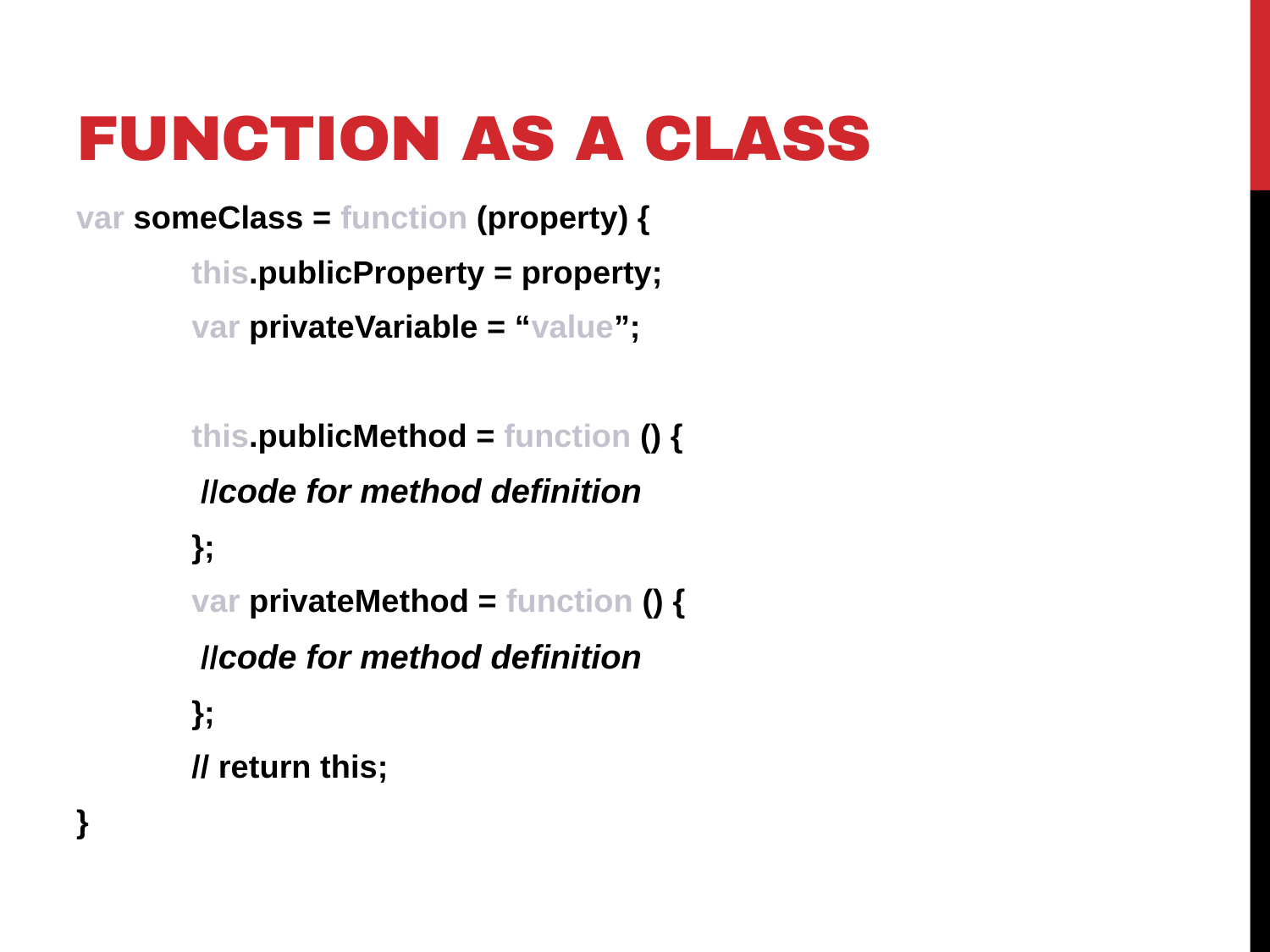

# Function as a Class
var someClass = function (property) {
	this.publicProperty = property;
	var privateVariable = “value”;

	this.publicMethod = function () {
		 //code for method definition
	};
	var privateMethod = function () {
		 //code for method definition
	};
	// return this;
}